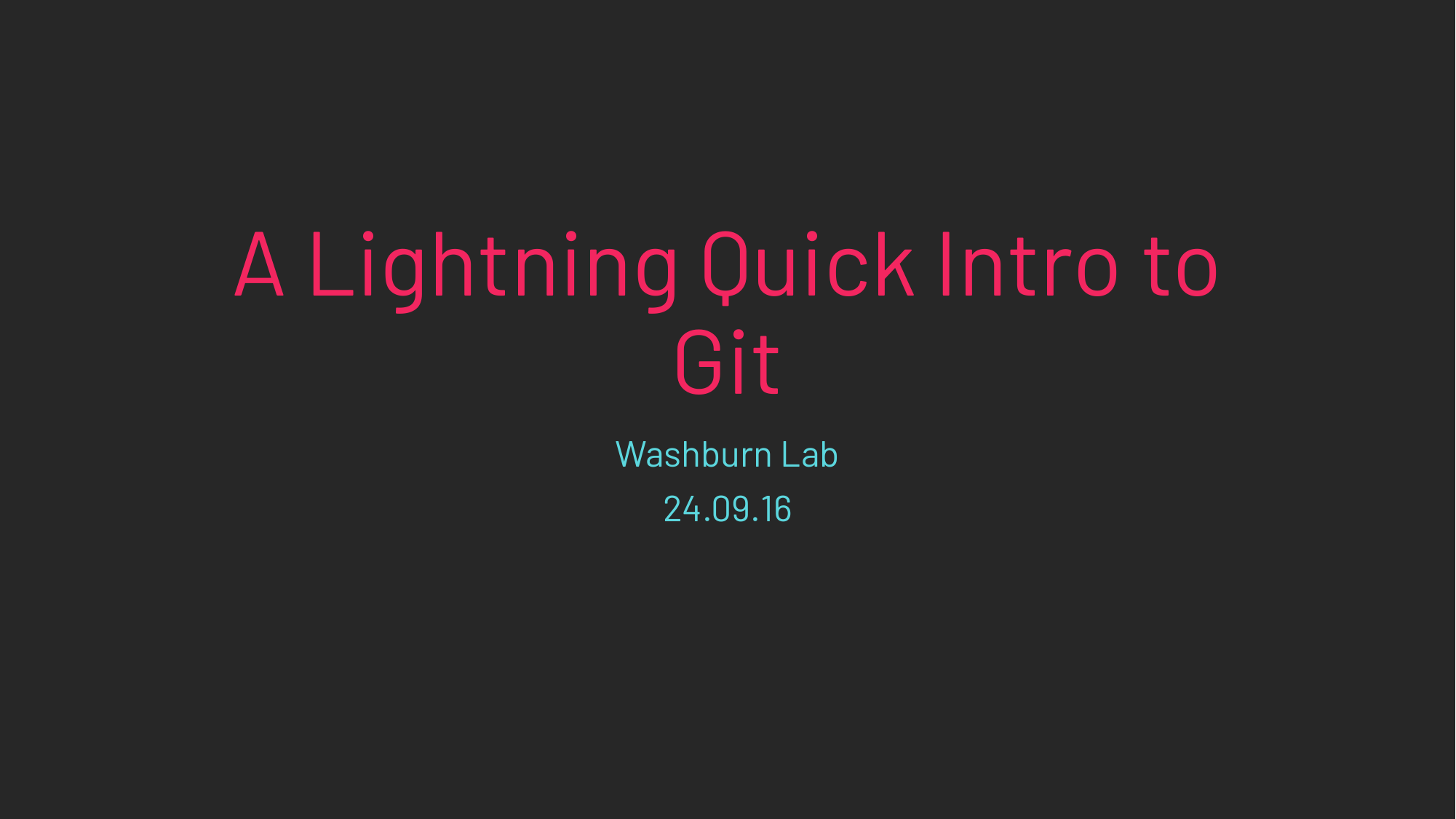

# A Lightning Quick Intro to Git
Washburn Lab
24.09.16